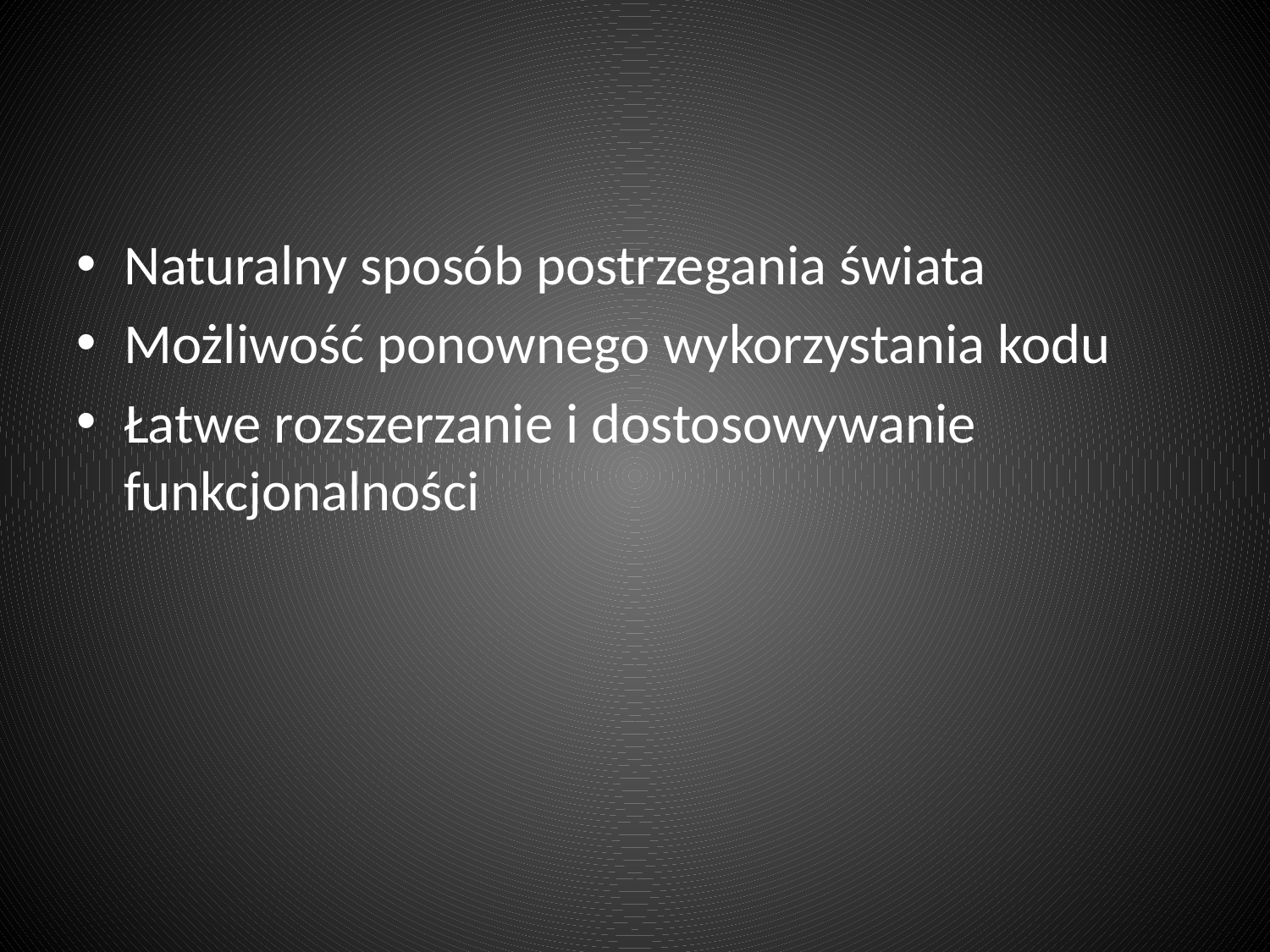

#
Naturalny sposób postrzegania świata
Możliwość ponownego wykorzystania kodu
Łatwe rozszerzanie i dostosowywanie funkcjonalności